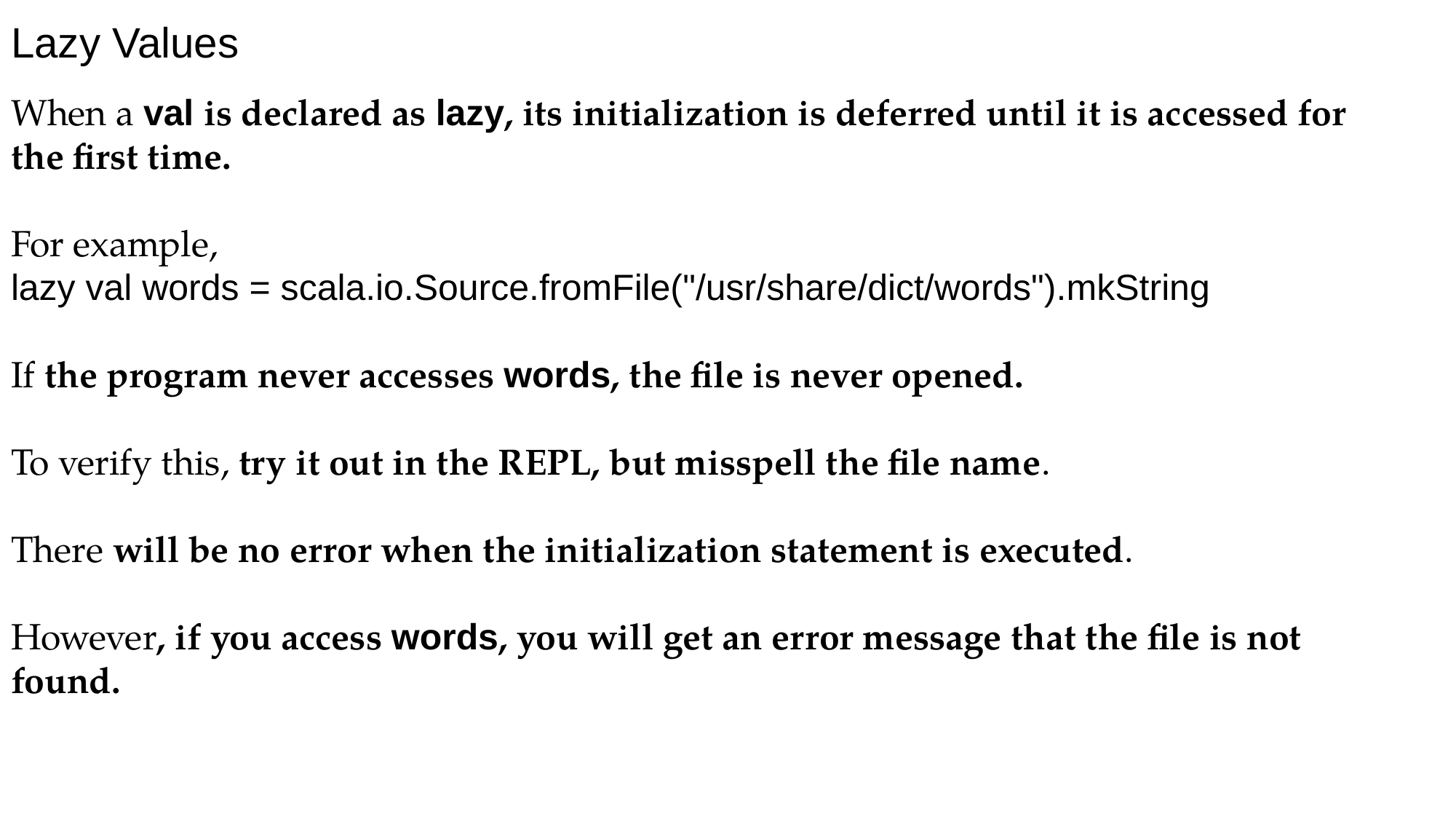

Lazy Values
When a val is declared as lazy, its initialization is deferred until it is accessed for the first time.

For example,
lazy val words = scala.io.Source.fromFile("/usr/share/dict/words").mkString

If the program never accesses words, the file is never opened.

To verify this, try it out in the REPL, but misspell the file name.

There will be no error when the initialization statement is executed.

However, if you access words, you will get an error message that the file is not found.